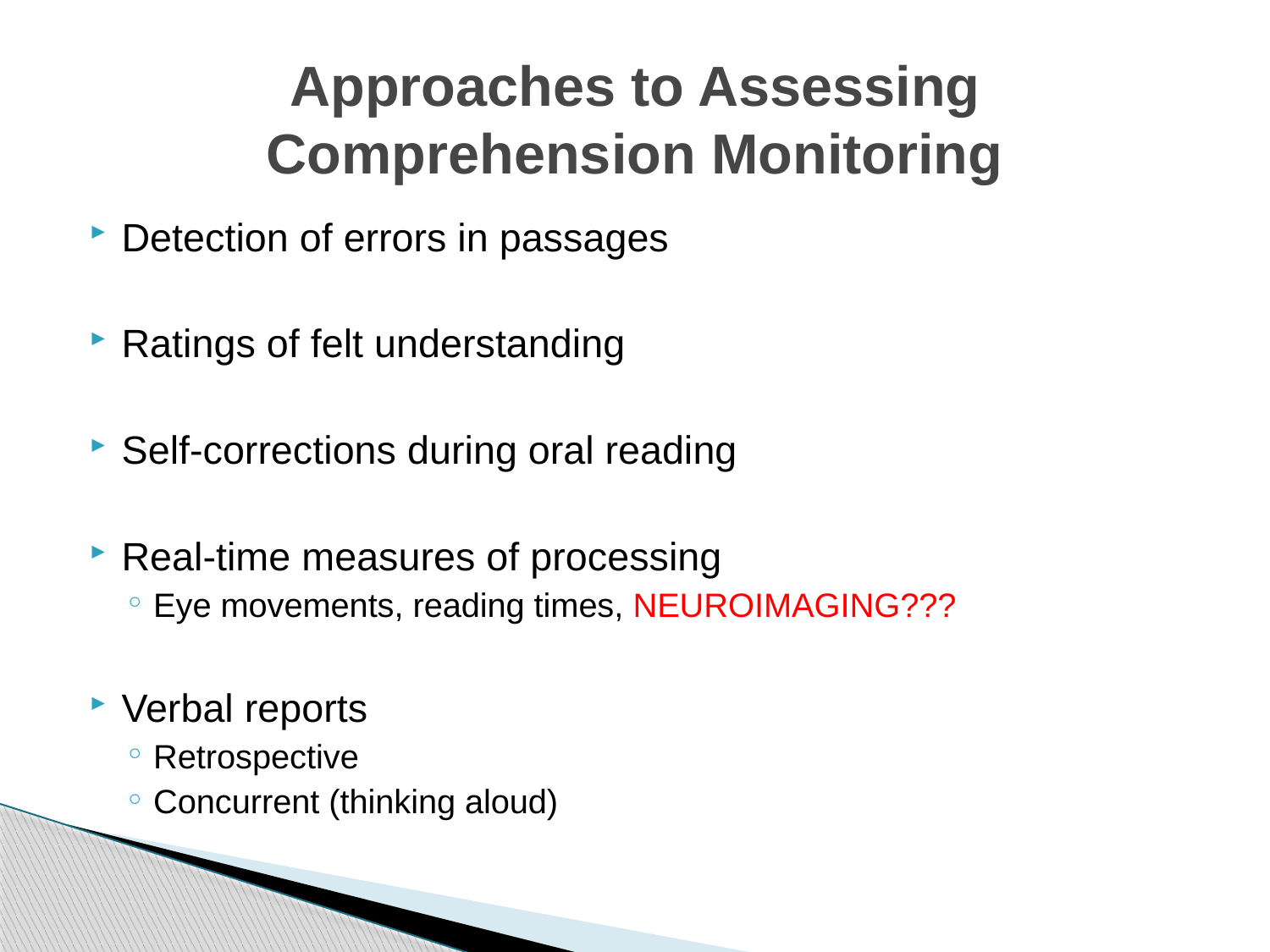

# Approaches to Assessing Comprehension Monitoring
Detection of errors in passages

Ratings of felt understanding

Self-corrections during oral reading

Real-time measures of processing
Eye movements, reading times, NEUROIMAGING???

Verbal reports
Retrospective
Concurrent (thinking aloud)